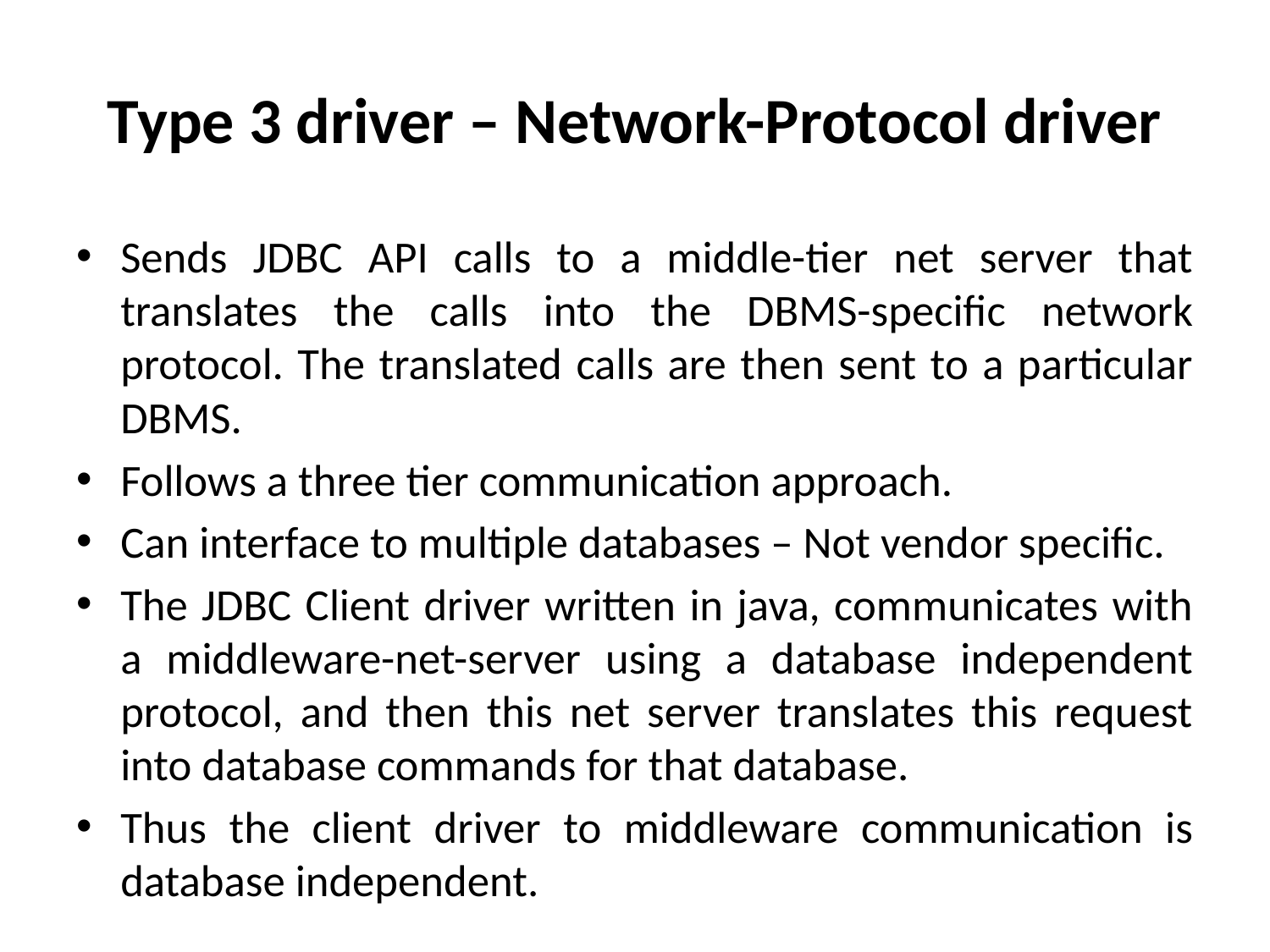

# Type 3 driver – Network-Protocol driver
Sends JDBC API calls to a middle-tier net server that translates the calls into the DBMS-specific network protocol. The translated calls are then sent to a particular DBMS.
Follows a three tier communication approach.
Can interface to multiple databases – Not vendor specific.
The JDBC Client driver written in java, communicates with a middleware-net-server using a database independent protocol, and then this net server translates this request into database commands for that database.
Thus the client driver to middleware communication is database independent.